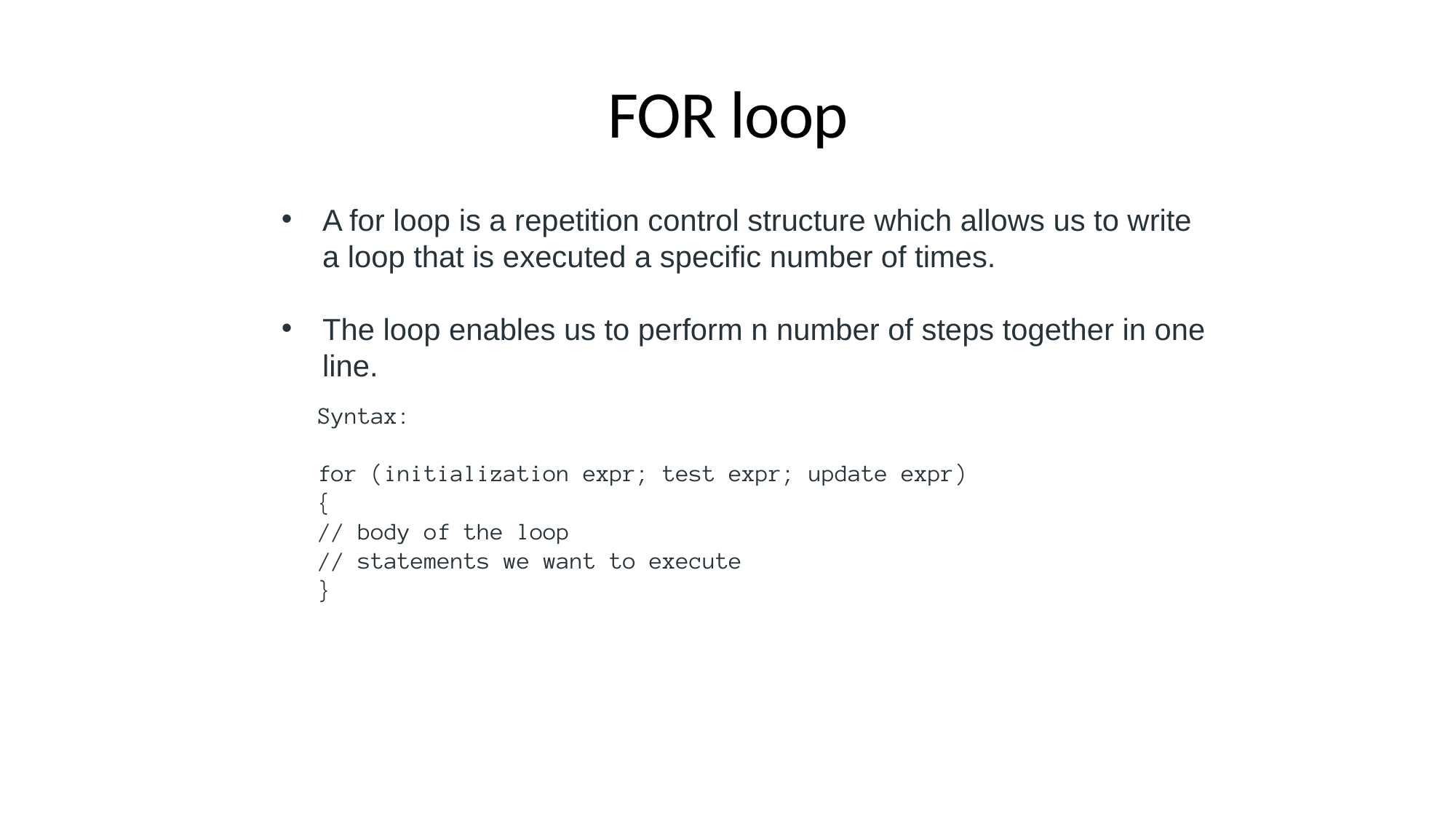

# FOR loop
A for loop is a repetition control structure which allows us to write a loop that is executed a specific number of times.

The loop enables us to perform n number of steps together in one line.

Syntax:

for (initialization expr; test expr; update expr)
{
// body of the loop
// statements we want to execute
}